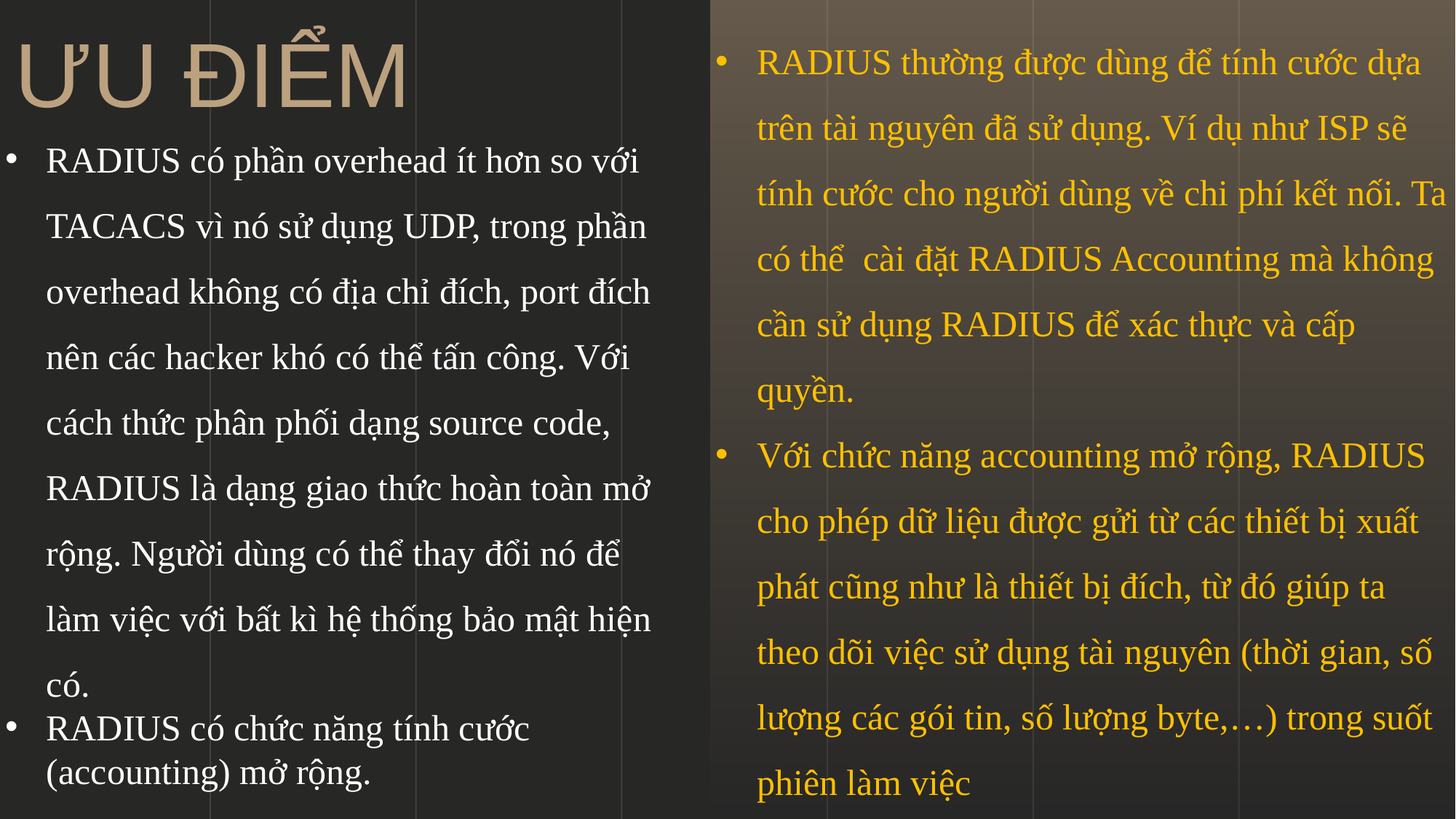

RADIUS thường được dùng để tính cước dựa trên tài nguyên đã sử dụng. Ví dụ như ISP sẽ tính cước cho người dùng về chi phí kết nối. Ta có thể  cài đặt RADIUS Accounting mà không cần sử dụng RADIUS để xác thực và cấp quyền.
Với chức năng accounting mở rộng, RADIUS cho phép dữ liệu được gửi từ các thiết bị xuất phát cũng như là thiết bị đích, từ đó giúp ta theo dõi việc sử dụng tài nguyên (thời gian, số lượng các gói tin, số lượng byte,…) trong suốt phiên làm việc
ƯU ĐIỂM
RADIUS có phần overhead ít hơn so với TACACS vì nó sử dụng UDP, trong phần overhead không có địa chỉ đích, port đích nên các hacker khó có thể tấn công. Với cách thức phân phối dạng source code, RADIUS là dạng giao thức hoàn toàn mở rộng. Người dùng có thể thay đổi nó để làm việc với bất kì hệ thống bảo mật hiện có.
RADIUS có chức năng tính cước (accounting) mở rộng.